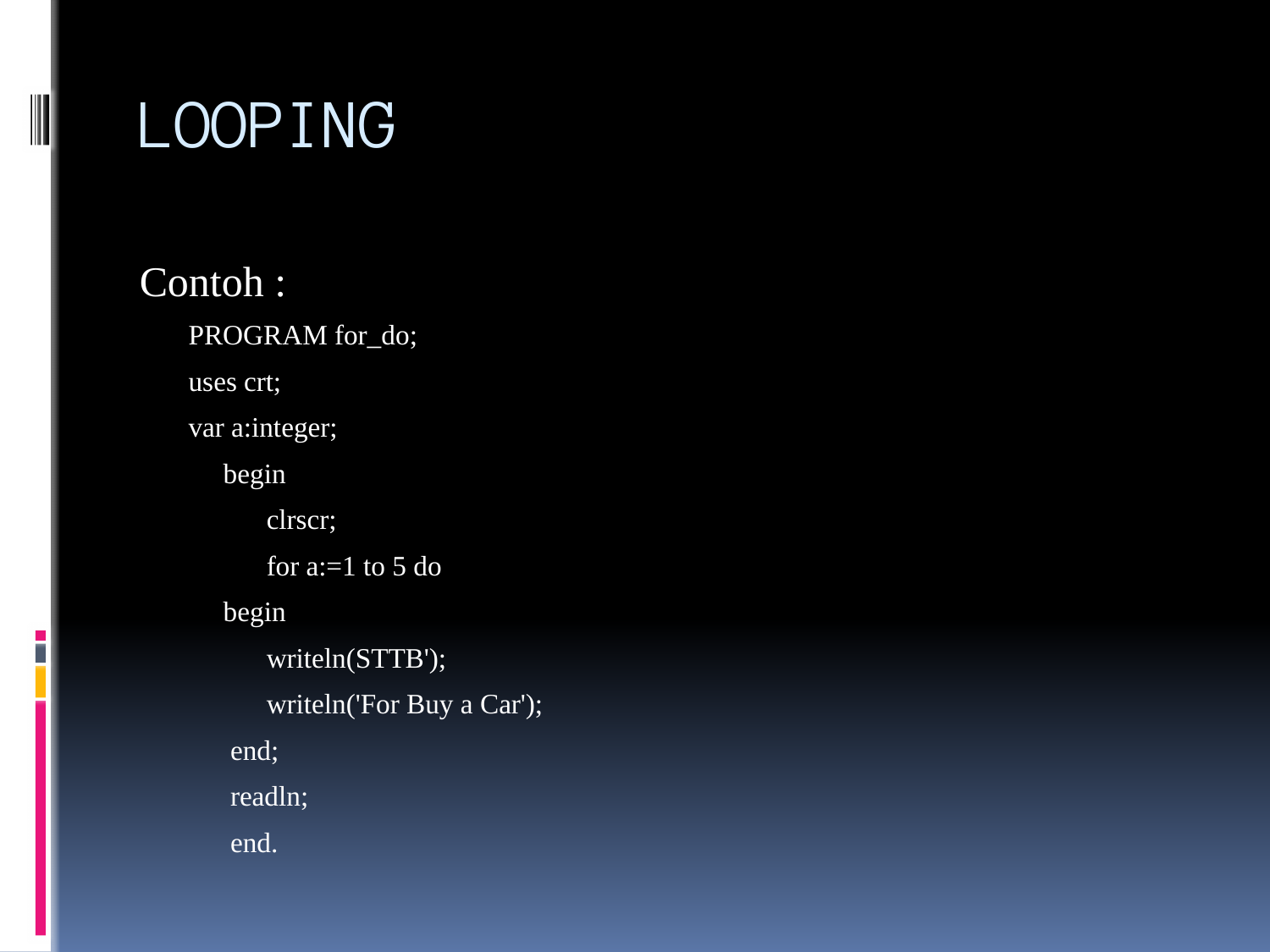

# LOOPING
Contoh :
       PROGRAM for_do;
       uses crt;
       var a:integer;
            begin
	clrscr;
	for a:=1 to 5 do
            begin
	writeln(STTB');
	writeln('For Buy a Car');
             end;
             readln;
             end.